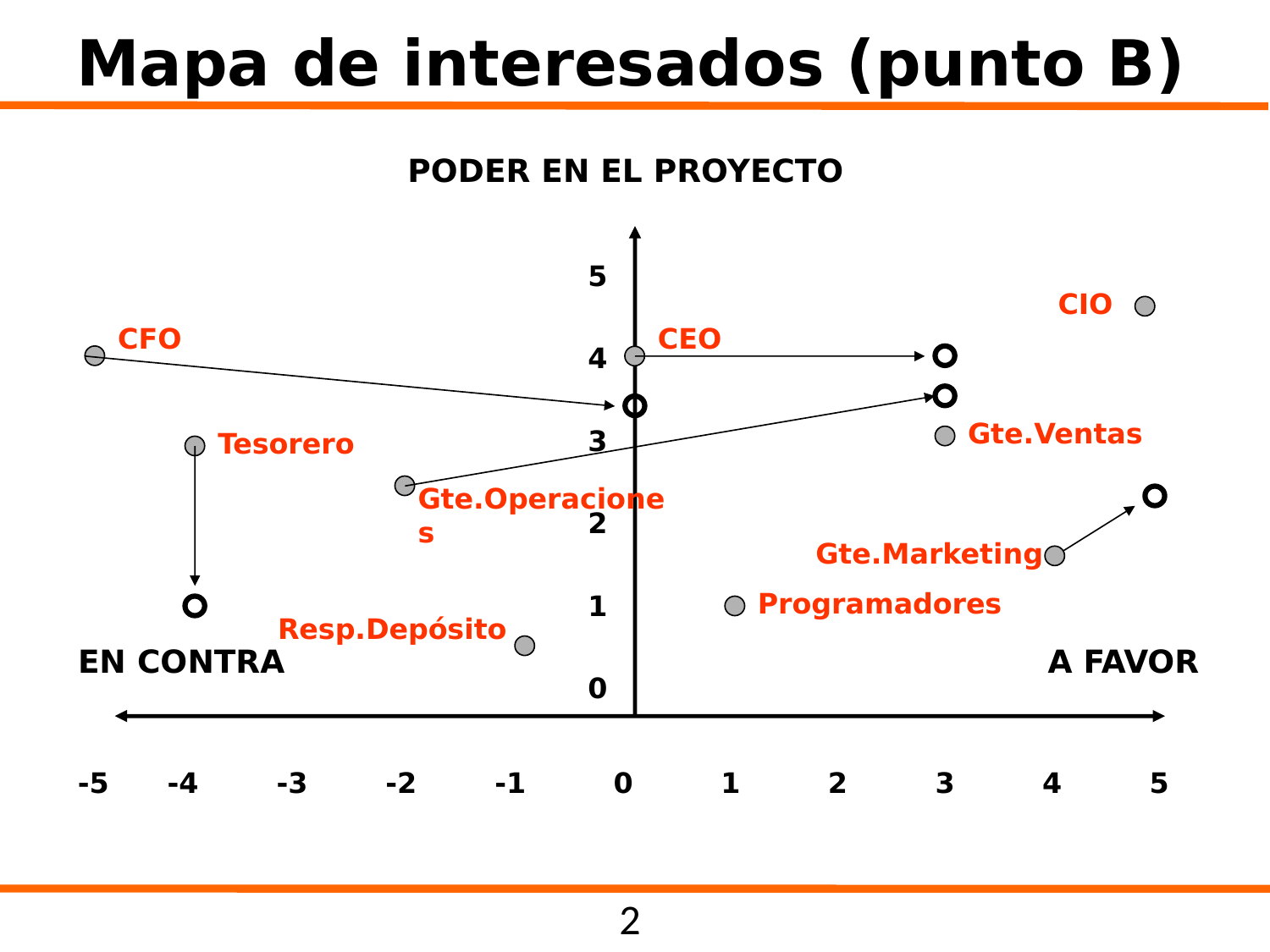

Mapa de interesados (punto B)
PODER EN EL PROYECTO
5
4
3
2
1
0

CIO
CFO
CEO

Gte.Ventas

Tesorero

Gte.Operaciones

Gte.Marketing

Programadores
Resp.Depósito

EN CONTRA
A FAVOR

-5      -4        -3        -2        -1         0         1         2         3         4         5